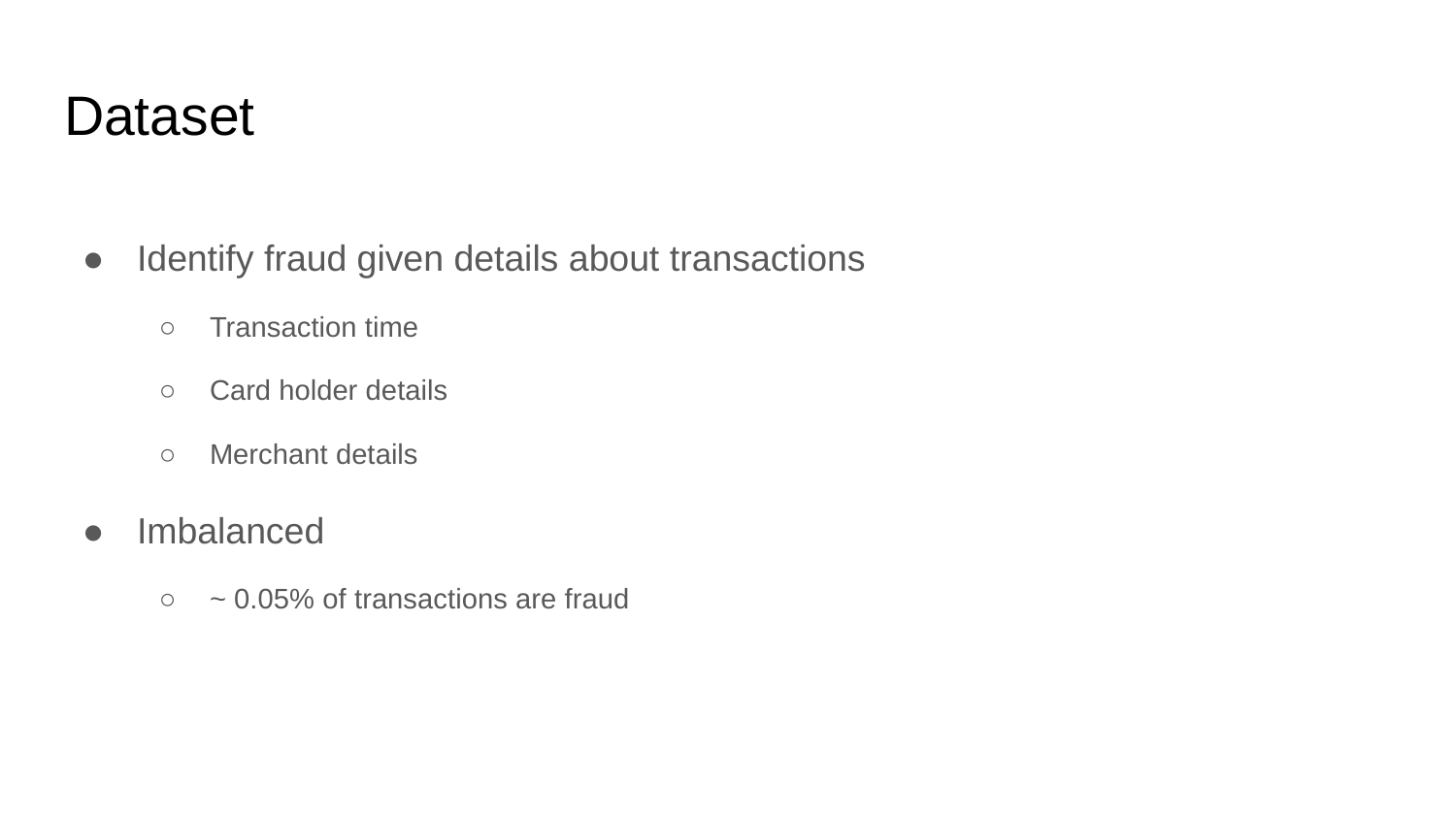

# Dataset
Identify fraud given details about transactions
Transaction time
Card holder details
Merchant details
Imbalanced
~ 0.05% of transactions are fraud